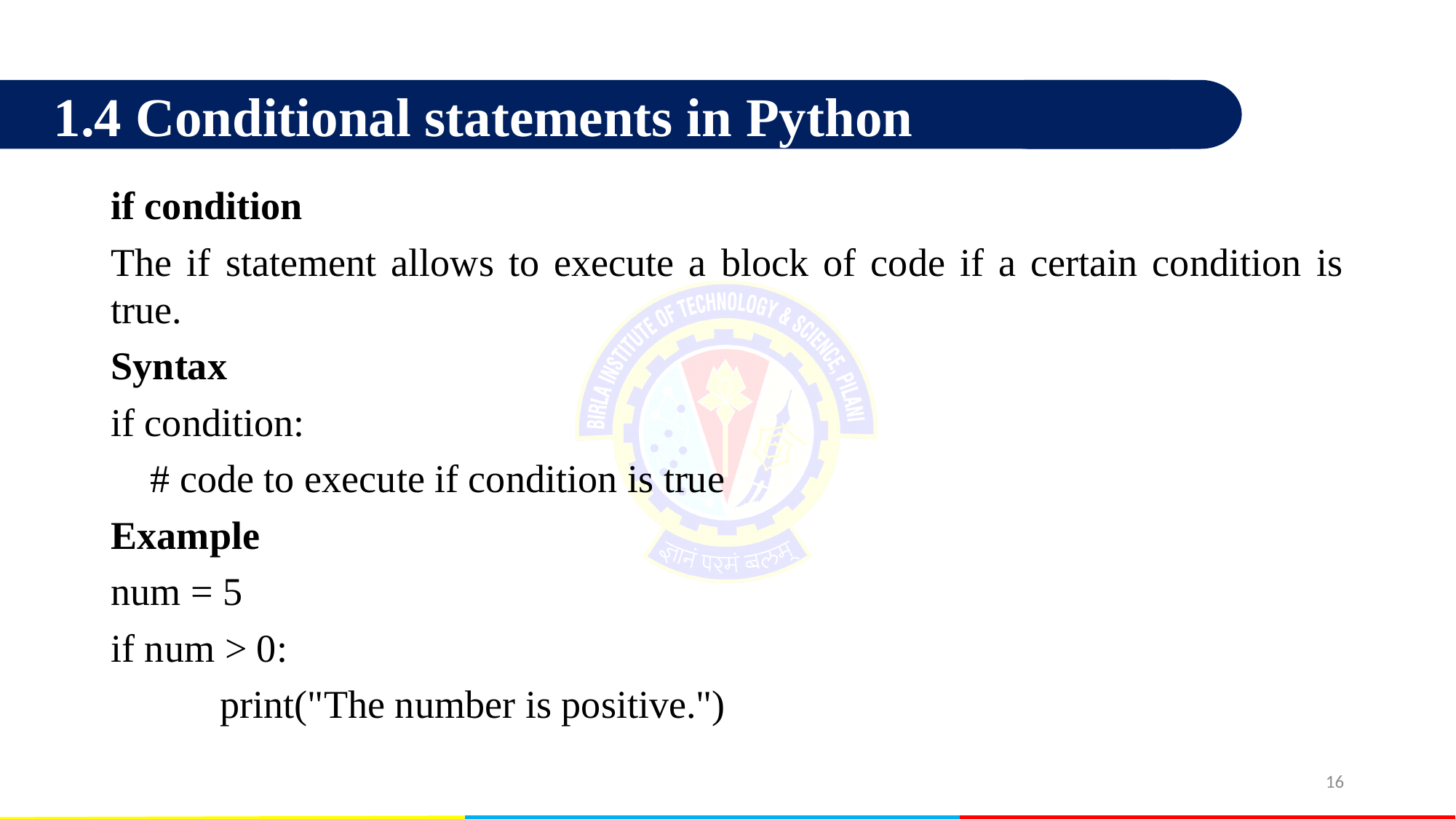

1.4 Conditional statements in Python

if condition
The if statement allows to execute a block of code if a certain condition is true.
Syntax
if condition:
    # code to execute if condition is true
Example
num = 5
if num > 0:
	print("The number is positive.")
16